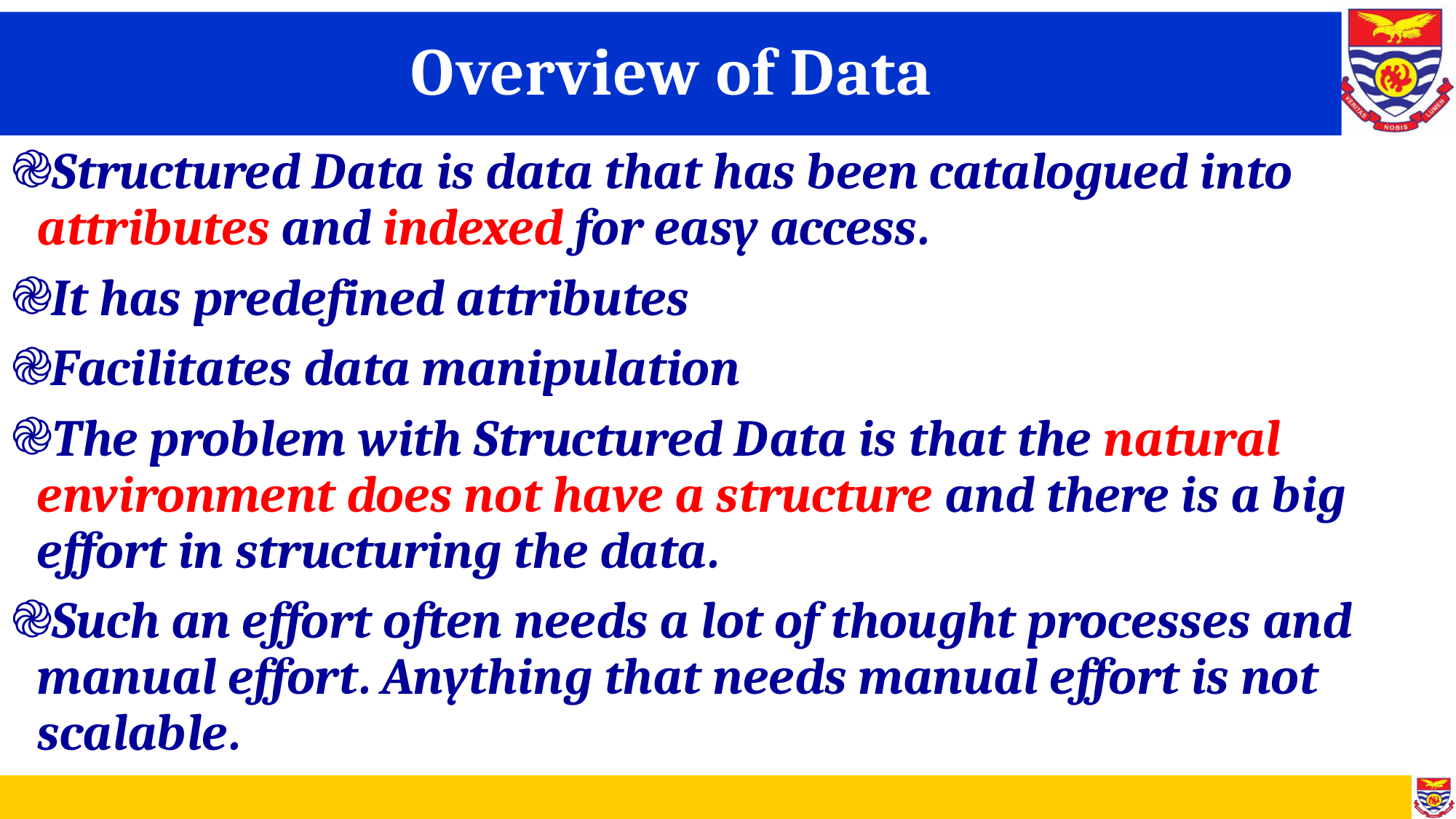

# Overview of Data
Structured Data is data that has been catalogued into attributes and indexed for easy access.
It has predefined attributes
Facilitates data manipulation
The problem with Structured Data is that the natural environment does not have a structure and there is a big effort in structuring the data.
Such an effort often needs a lot of thought processes and manual effort. Anything that needs manual effort is not scalable.